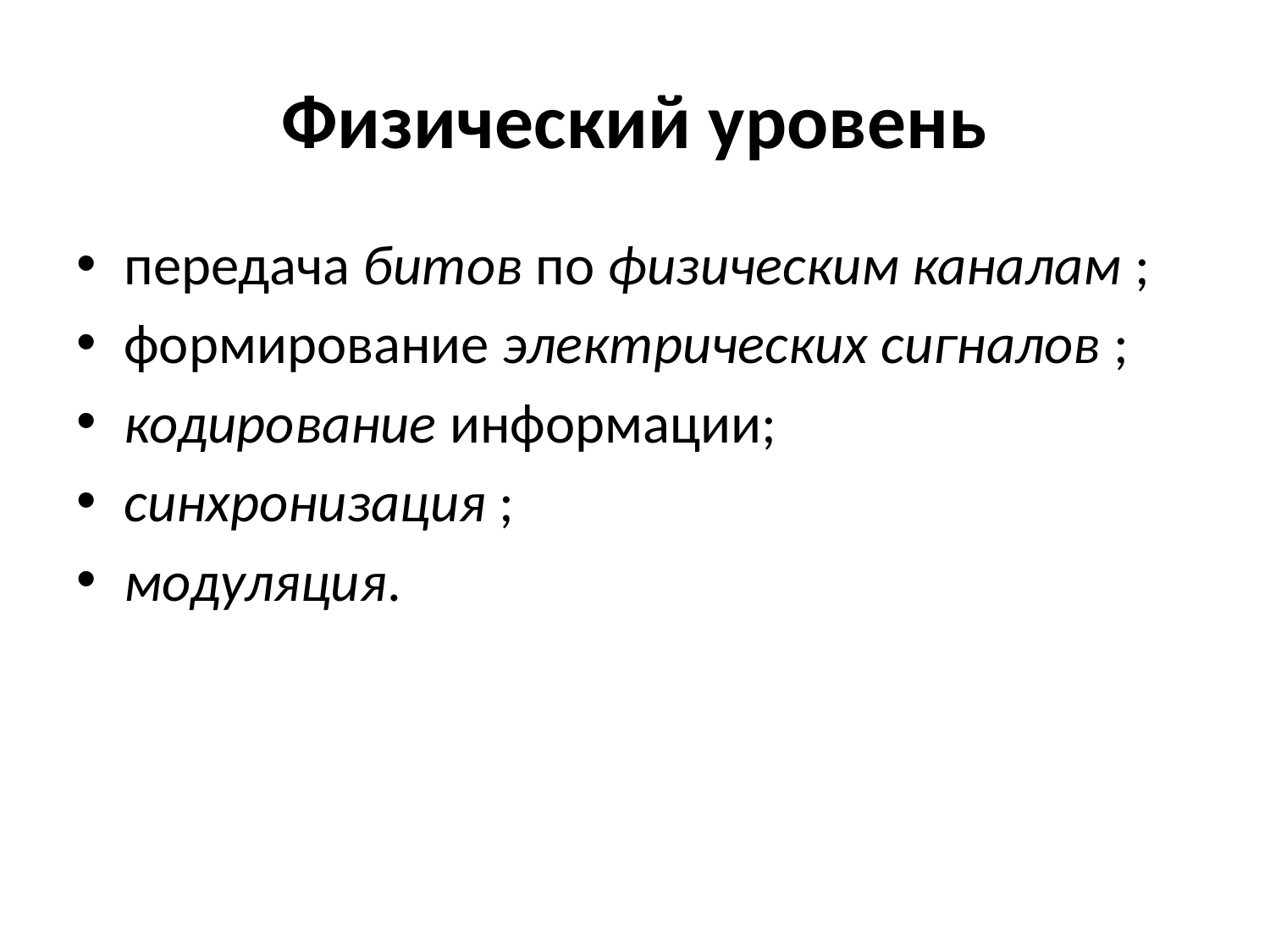

# Физический уровень
передача битов по физическим каналам ;
формирование электрических сигналов ;
кодирование информации;
синхронизация ;
модуляция.